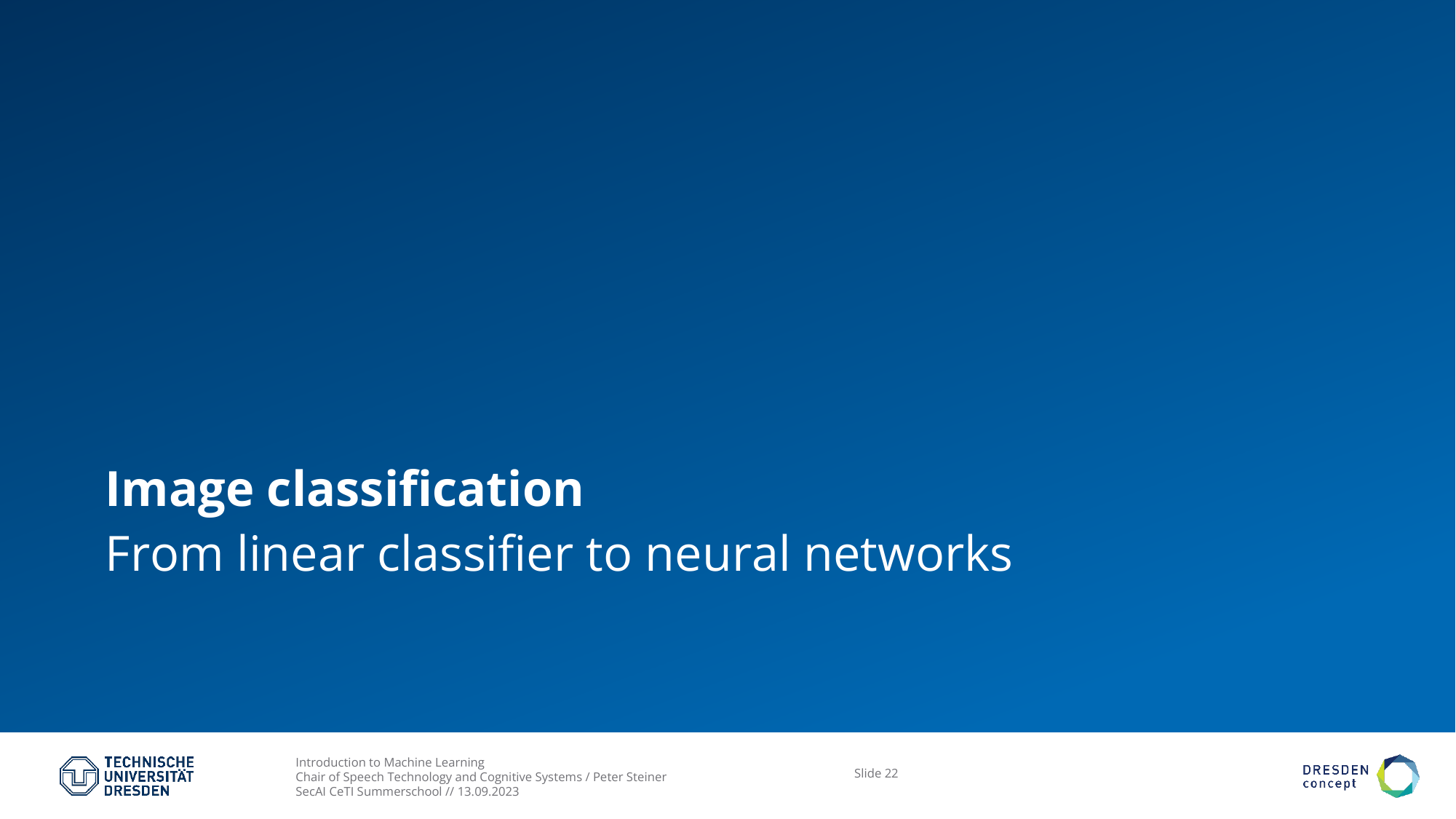

# Image classification
From linear classifier to neural networks